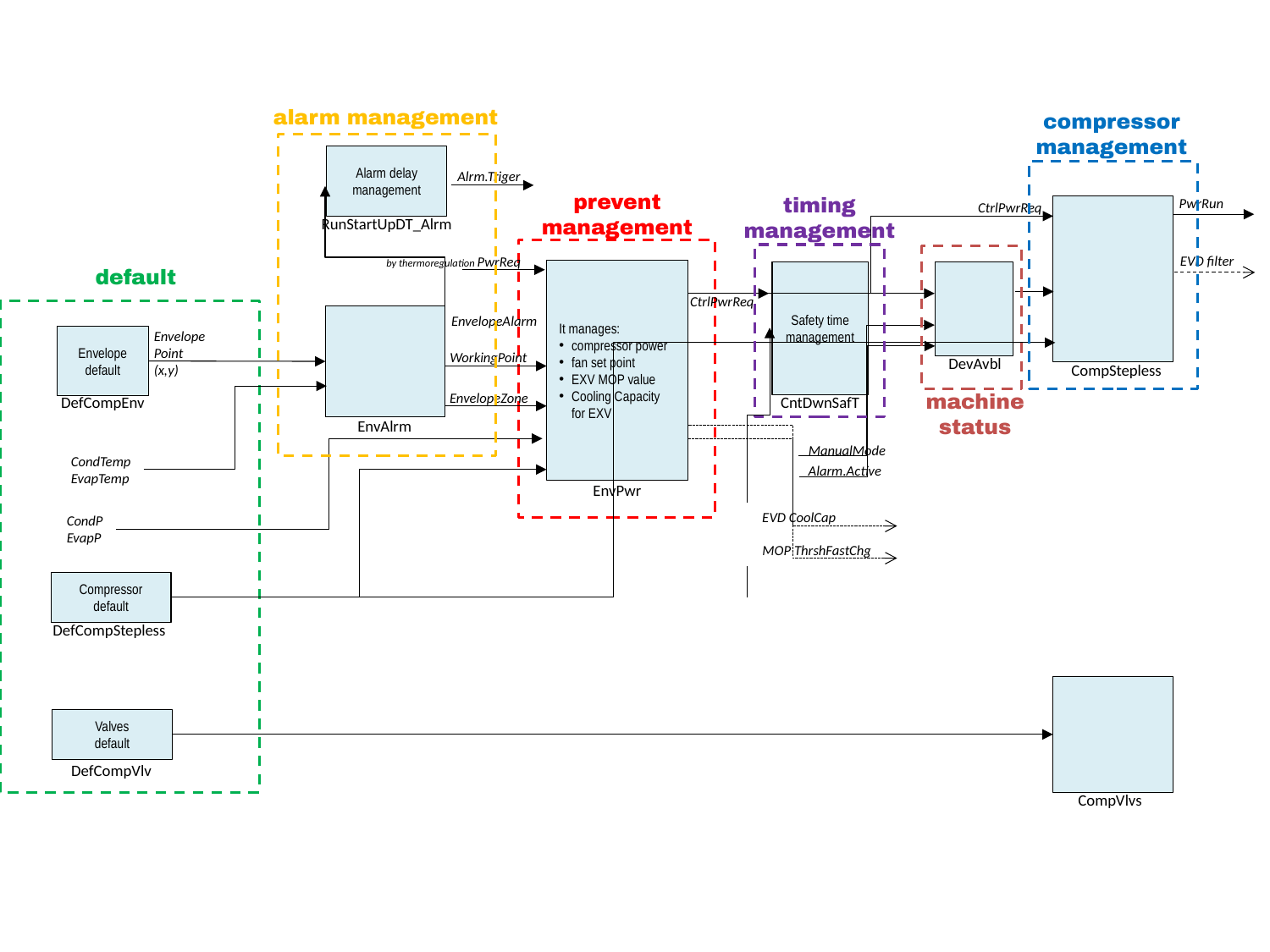

alarm management
compressor
management

Alarm delay management
Alrm.Triger

prevent
management
timing
management
PwrRun
CtrlPwrReq

RunStartUpDT_Alrm

EVD filter
by thermoregulation PwrReq
default
It manages:
compressor power
fan set point
EXV MOP value
Cooling Capacity for EXV
Safety time management

CtrlPwrReq

EnvelopeAlarm
Envelope
Point
(x,y)
Envelope default
WorkingPoint
DevAvbl
CompStepless
machine
status
EnvelopeZone
CntDwnSafT
DefCompEnv
EnvAlrm
ManualMode
CondTemp
EvapTemp
Alarm.Active
EnvPwr
EVD CoolCap
CondP
EvapP
MOP ThrshFastChg
Compressor
default
DefCompStepless

Valves
default
DefCompVlv
CompVlvs